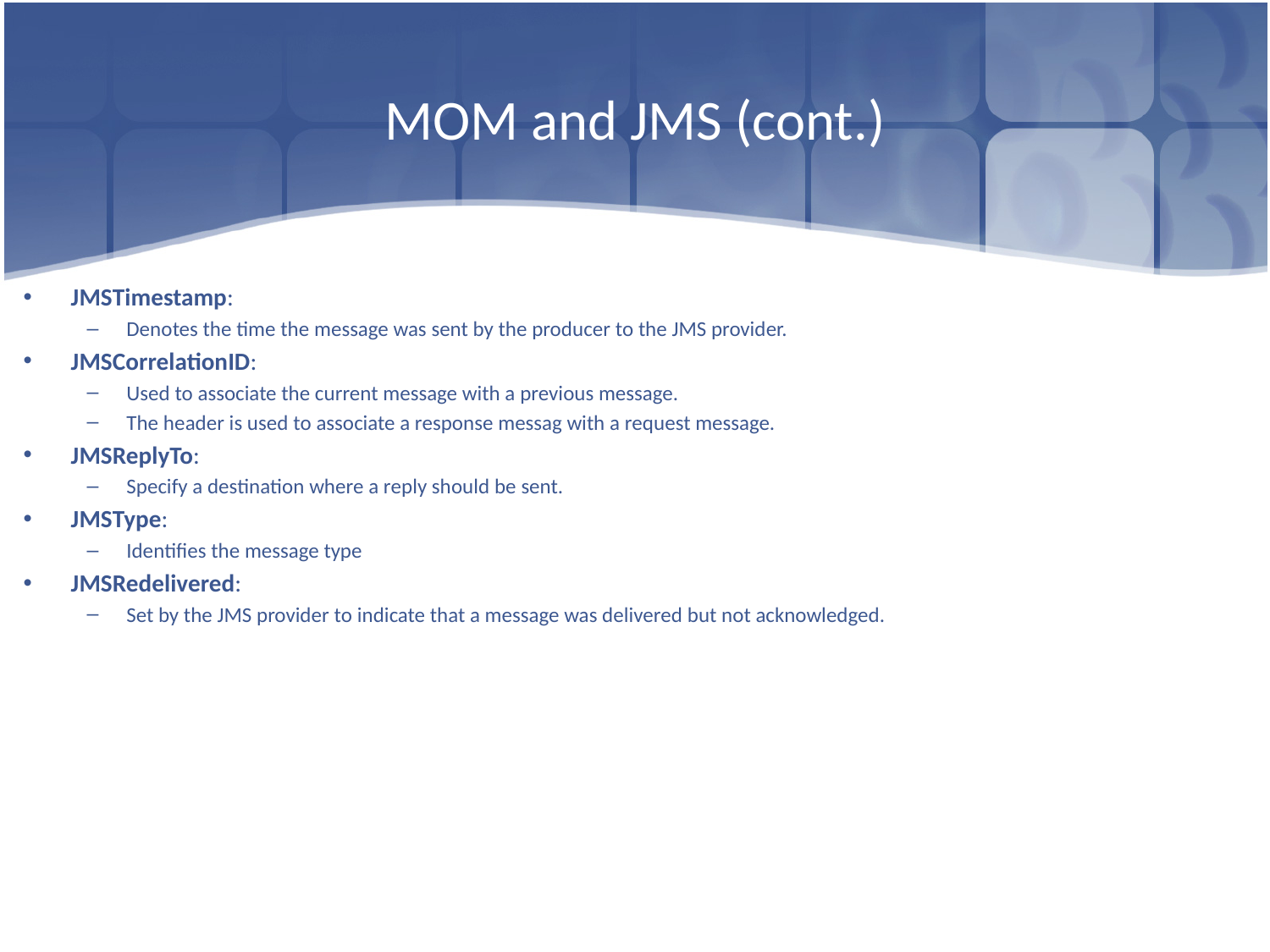

# MOM and JMS (cont.)
JMSTimestamp:
Denotes the time the message was sent by the producer to the JMS provider.
JMSCorrelationID:
Used to associate the current message with a previous message.
The header is used to associate a response messag with a request message.
JMSReplyTo:
Specify a destination where a reply should be sent.
JMSType:
Identifies the message type
JMSRedelivered:
Set by the JMS provider to indicate that a message was delivered but not acknowledged.